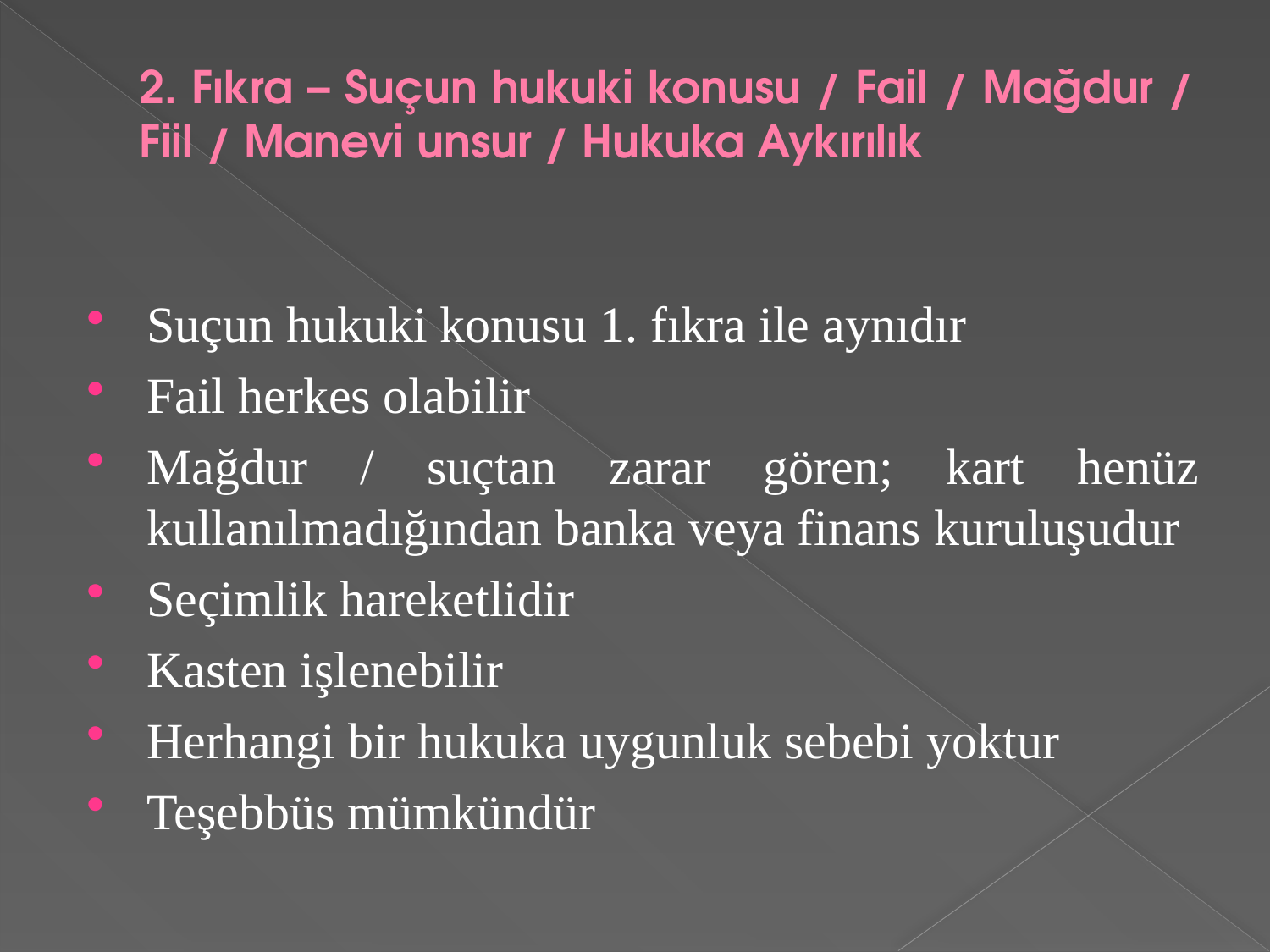

# 2. Fıkra – Suçun hukuki konusu / Fail / Mağdur / Fiil / Manevi unsur / Hukuka Aykırılık

Suçun hukuki konusu 1. fıkra ile aynıdır
Fail herkes olabilir
Mağdur / suçtan zarar gören; kart henüz kullanılmadığından banka veya finans kuruluşudur
Seçimlik hareketlidir
Kasten işlenebilir
Herhangi bir hukuka uygunluk sebebi yoktur
Teşebbüs mümkündür